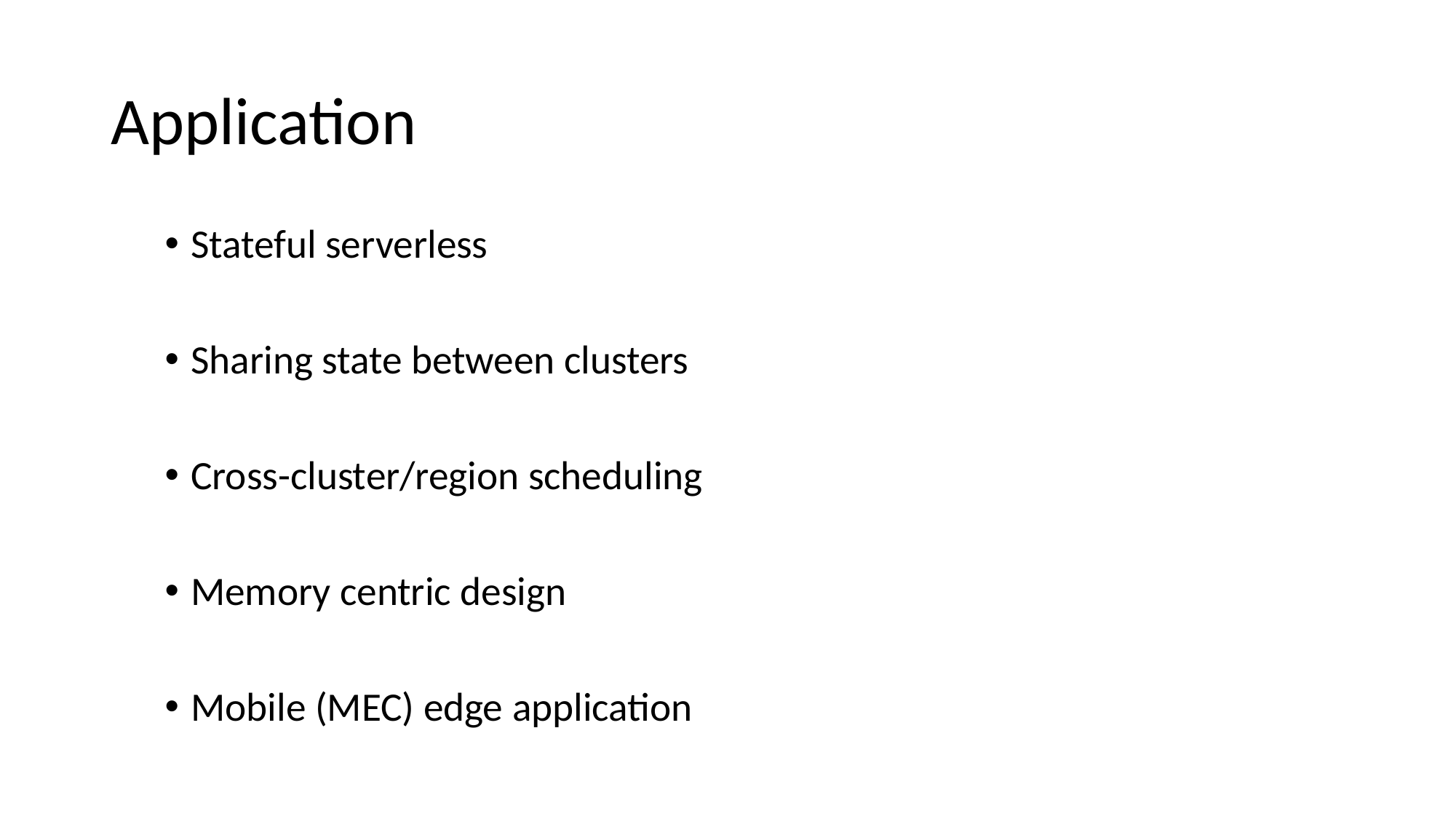

# Application
Stateful serverless

Sharing state between clusters

Cross-cluster/region scheduling

Memory centric design

Mobile (MEC) edge application